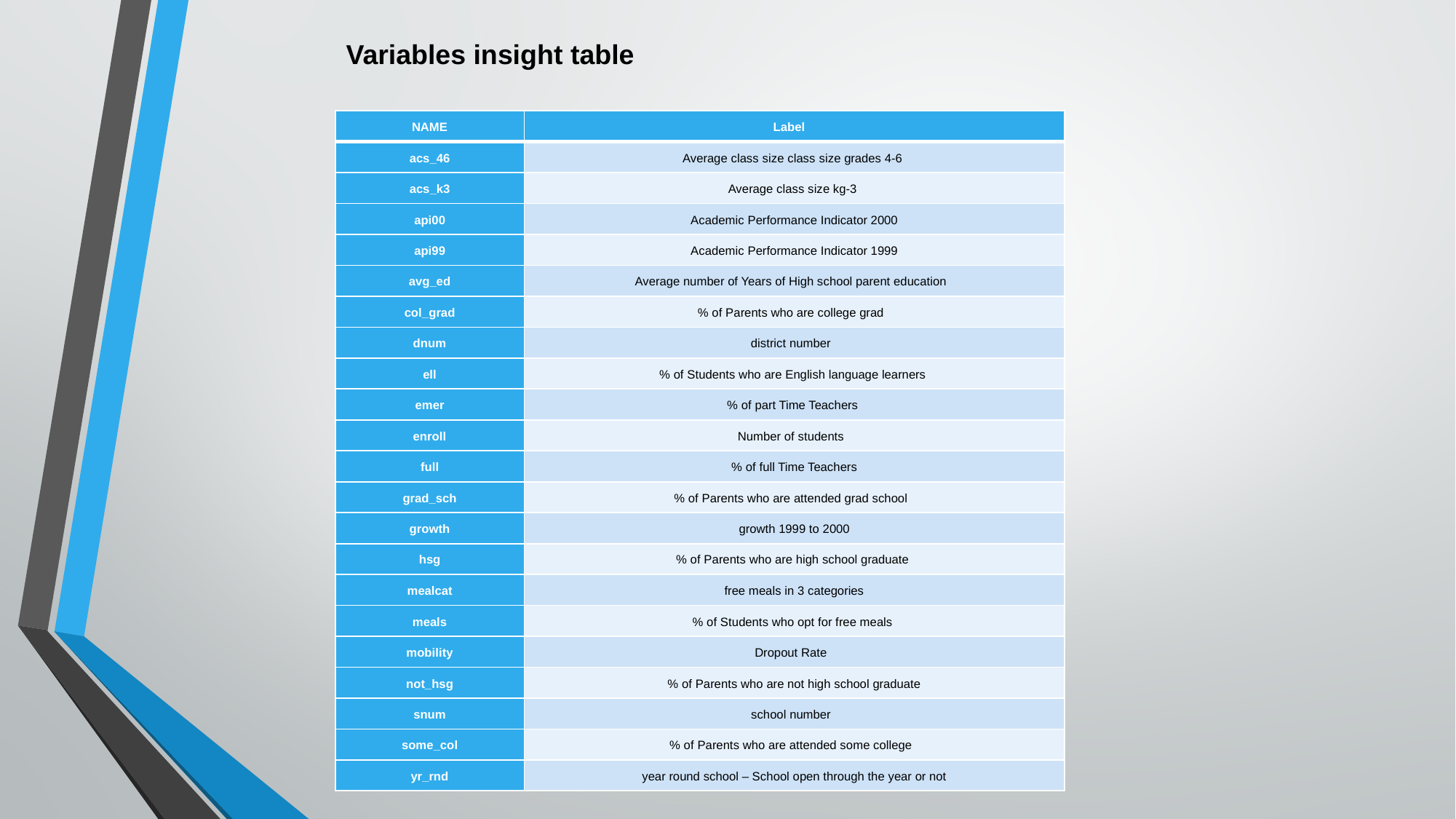

Variables insight table
| NAME | Label |
| --- | --- |
| acs\_46 | Average class size class size grades 4-6 |
| acs\_k3 | Average class size kg-3 |
| api00 | Academic Performance Indicator 2000 |
| api99 | Academic Performance Indicator 1999 |
| avg\_ed | Average number of Years of High school parent education |
| col\_grad | % of Parents who are college grad |
| dnum | district number |
| ell | % of Students who are English language learners |
| emer | % of part Time Teachers |
| enroll | Number of students |
| full | % of full Time Teachers |
| grad\_sch | % of Parents who are attended grad school |
| growth | growth 1999 to 2000 |
| hsg | % of Parents who are high school graduate |
| mealcat | free meals in 3 categories |
| meals | % of Students who opt for free meals |
| mobility | Dropout Rate |
| not\_hsg | % of Parents who are not high school graduate |
| snum | school number |
| some\_col | % of Parents who are attended some college |
| yr\_rnd | year round school – School open through the year or not |